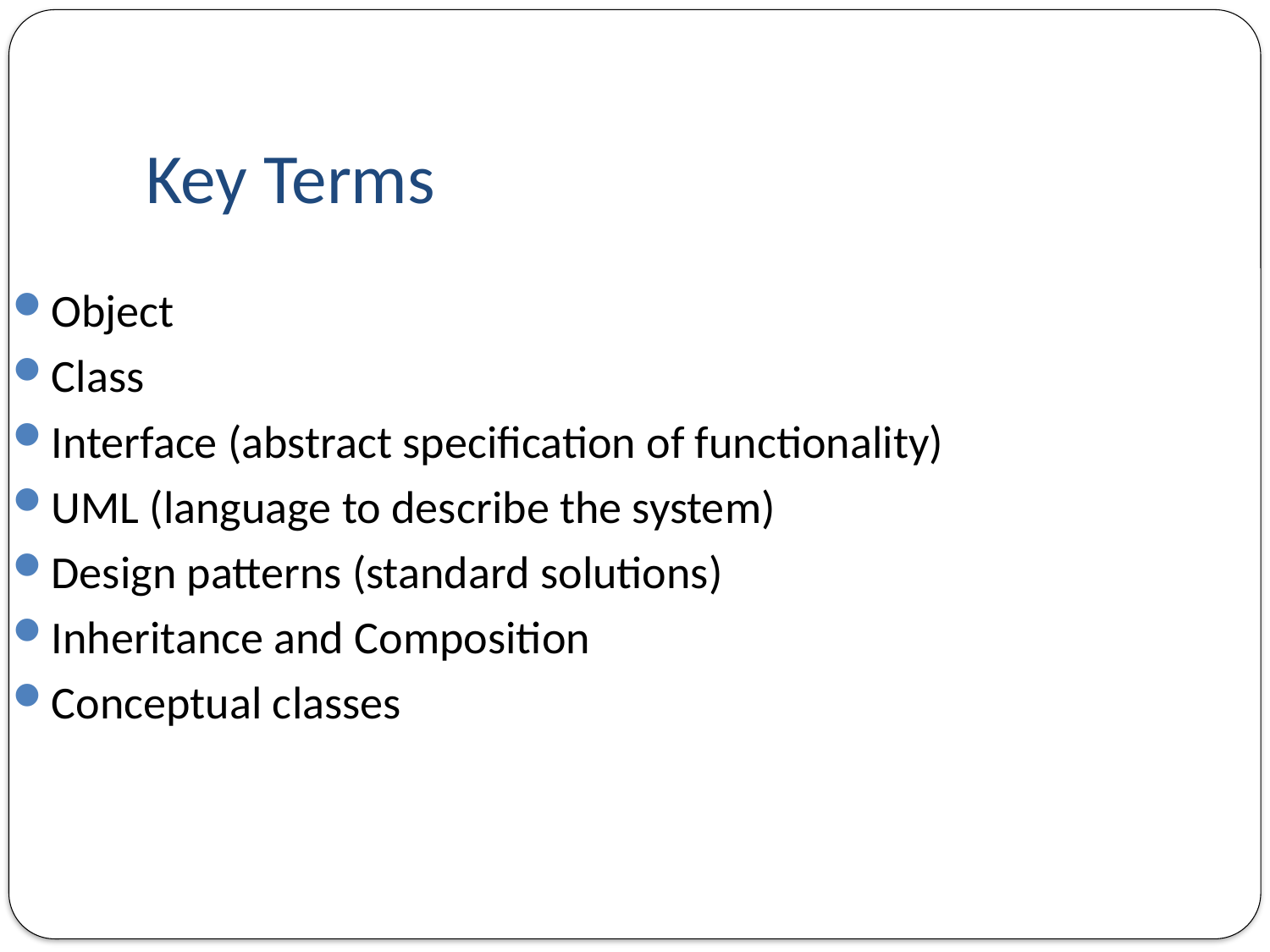

Key Terms
Object
Class
Interface (abstract specification of functionality)
UML (language to describe the system)
Design patterns (standard solutions)
Inheritance and Composition
Conceptual classes